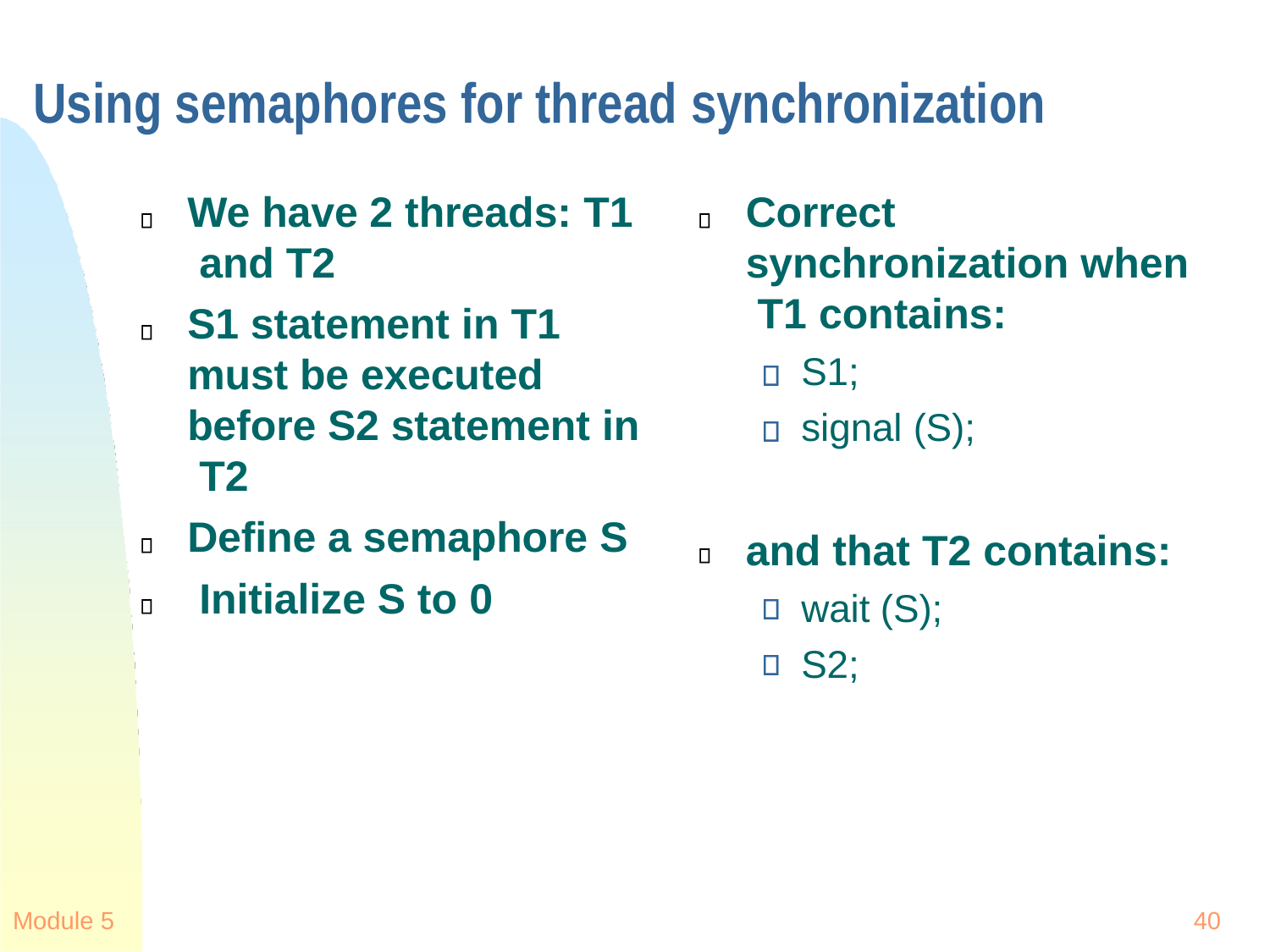

# Using semaphores for thread synchronization
We have 2 threads: T1  and T2
S1 statement in T1  must be executed  before S2 statement in  T2
Define a semaphore S  Initialize S to 0
Correct  synchronization when  T1 contains:
S1;
signal (S);

and that T2 contains:
wait (S);
S2;

Module 5
40